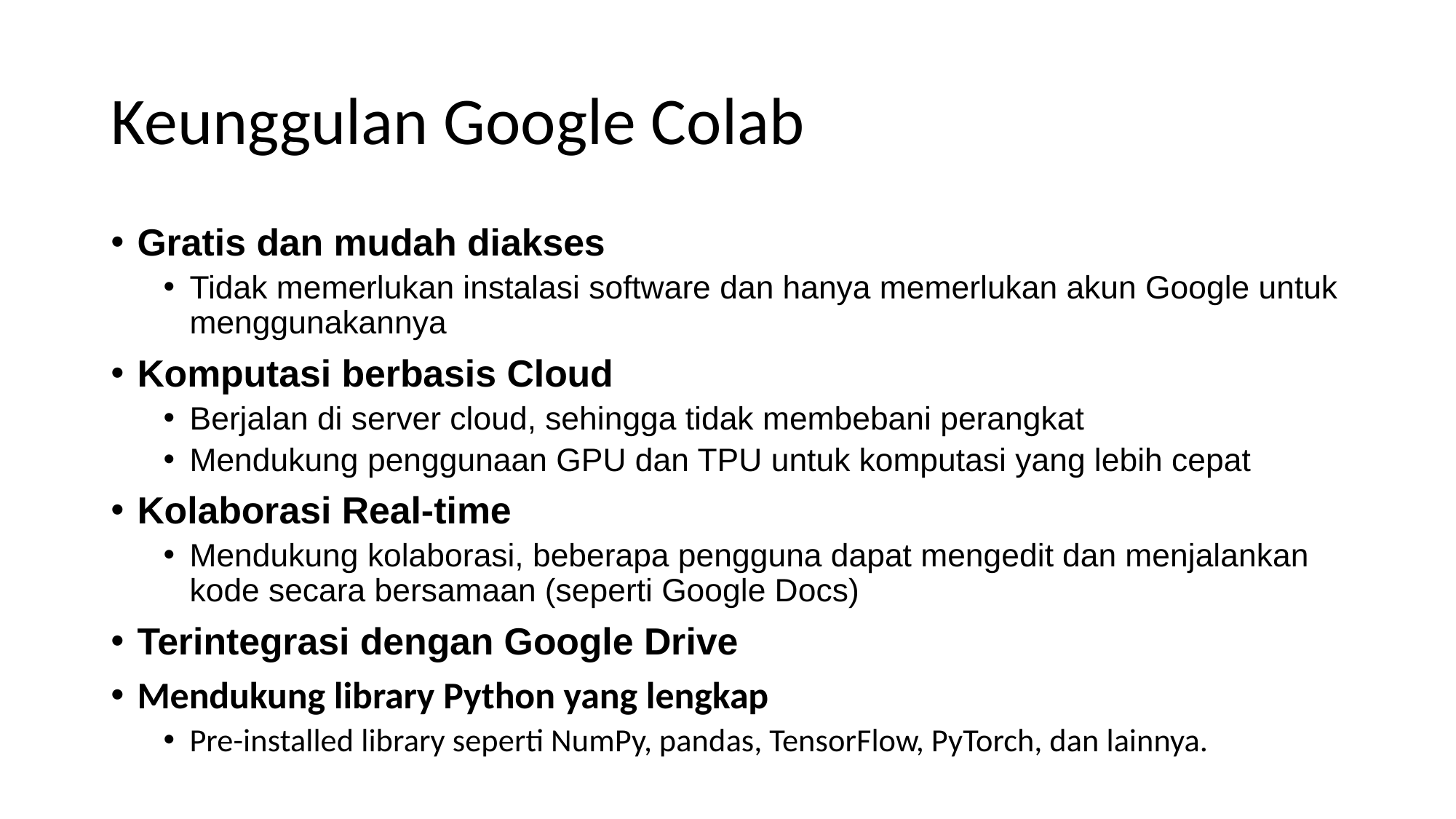

# Keunggulan Google Colab
Gratis dan mudah diakses
Tidak memerlukan instalasi software dan hanya memerlukan akun Google untuk menggunakannya
Komputasi berbasis Cloud
Berjalan di server cloud, sehingga tidak membebani perangkat
Mendukung penggunaan GPU dan TPU untuk komputasi yang lebih cepat
Kolaborasi Real-time
Mendukung kolaborasi, beberapa pengguna dapat mengedit dan menjalankan kode secara bersamaan (seperti Google Docs)
Terintegrasi dengan Google Drive
Mendukung library Python yang lengkap
Pre-installed library seperti NumPy, pandas, TensorFlow, PyTorch, dan lainnya.